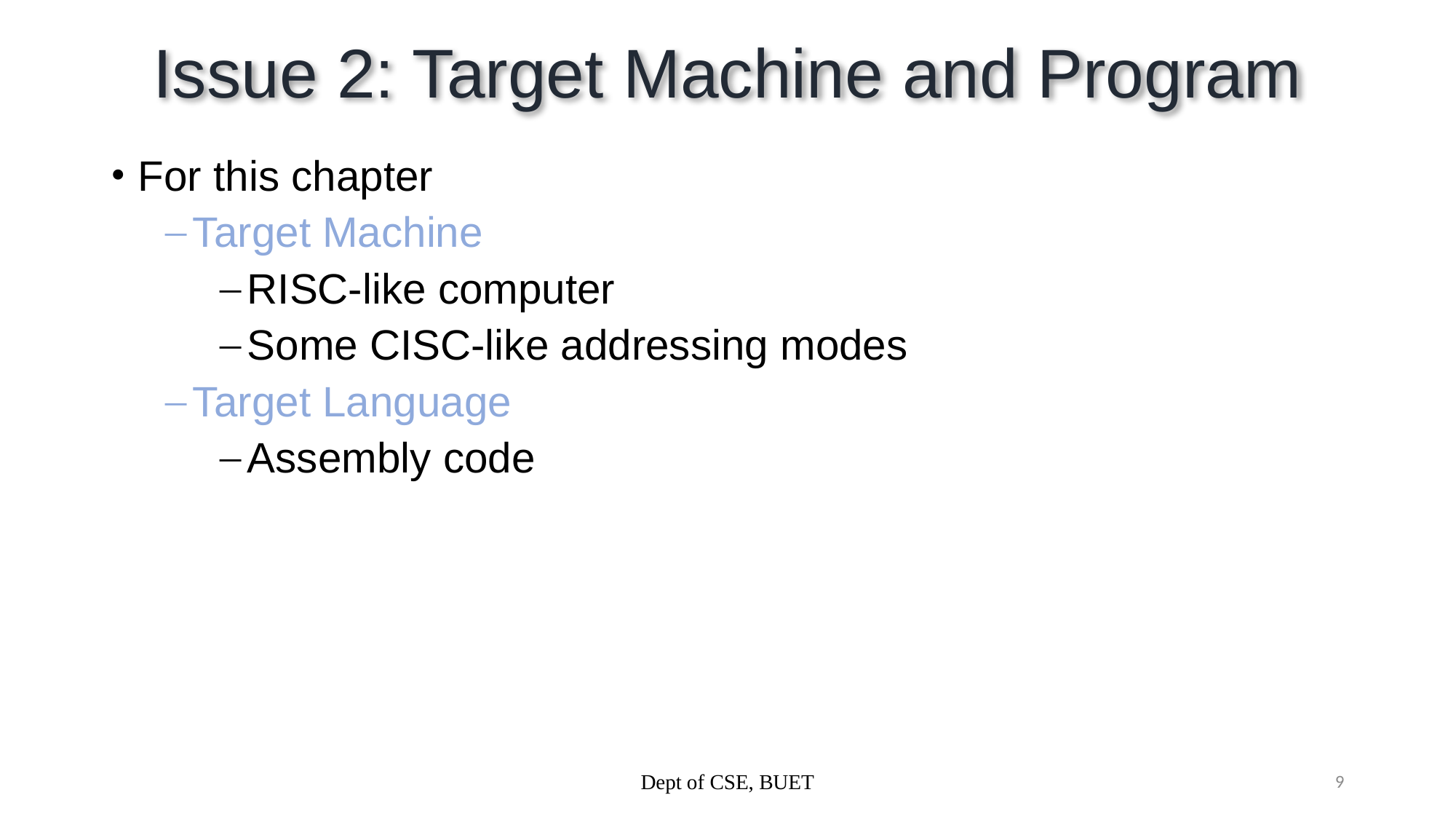

# Issue 2: Target Machine and Program
For this chapter
Target Machine
RISC-like computer
Some CISC-like addressing modes
Target Language
Assembly code

Dept of CSE, BUET
9